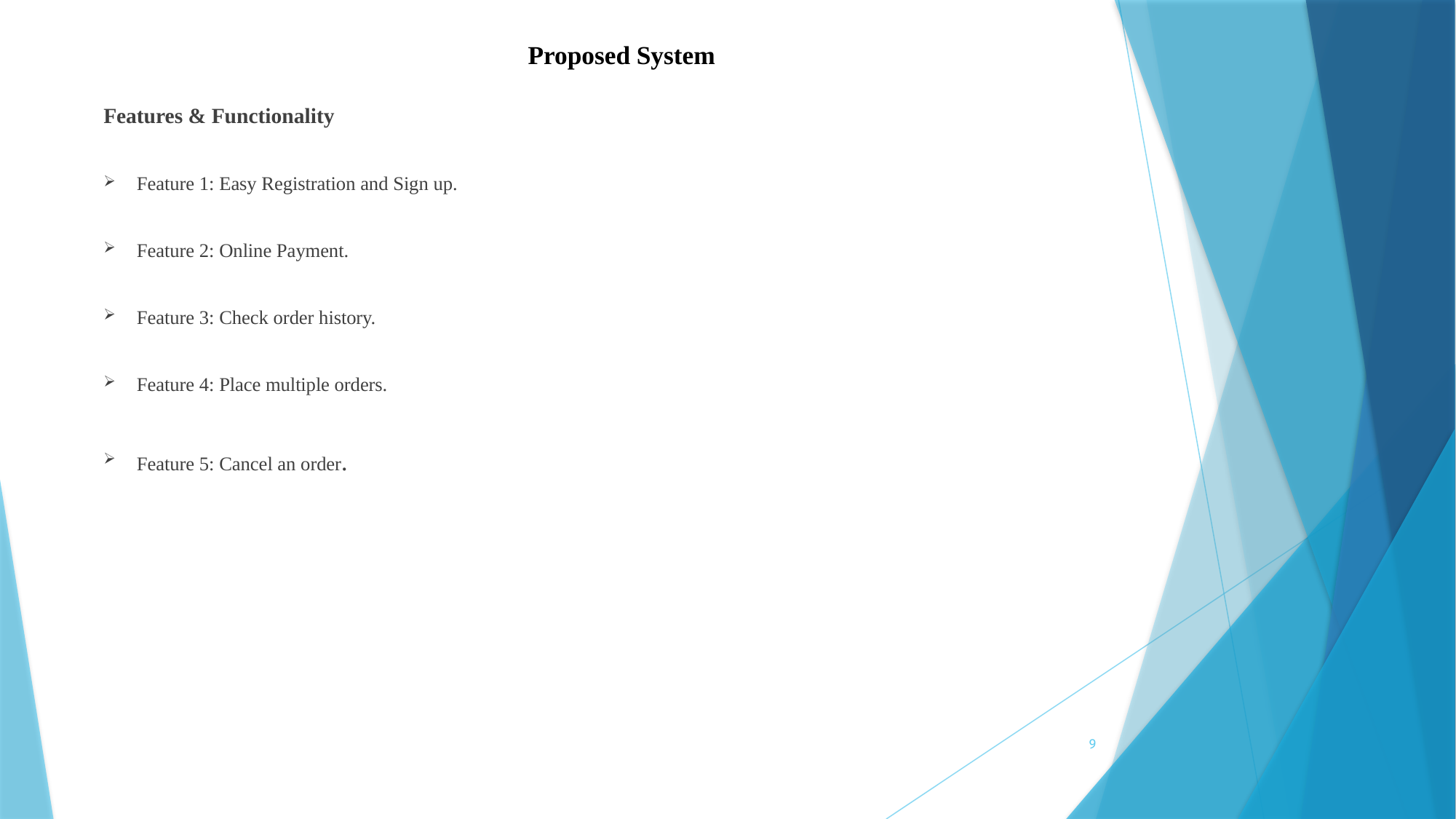

Proposed System

Features & Functionality
Feature 1: Easy Registration and Sign up.
Feature 2: Online Payment.
Feature 3: Check order history.
Feature 4: Place multiple orders.
Feature 5: Cancel an order.

9